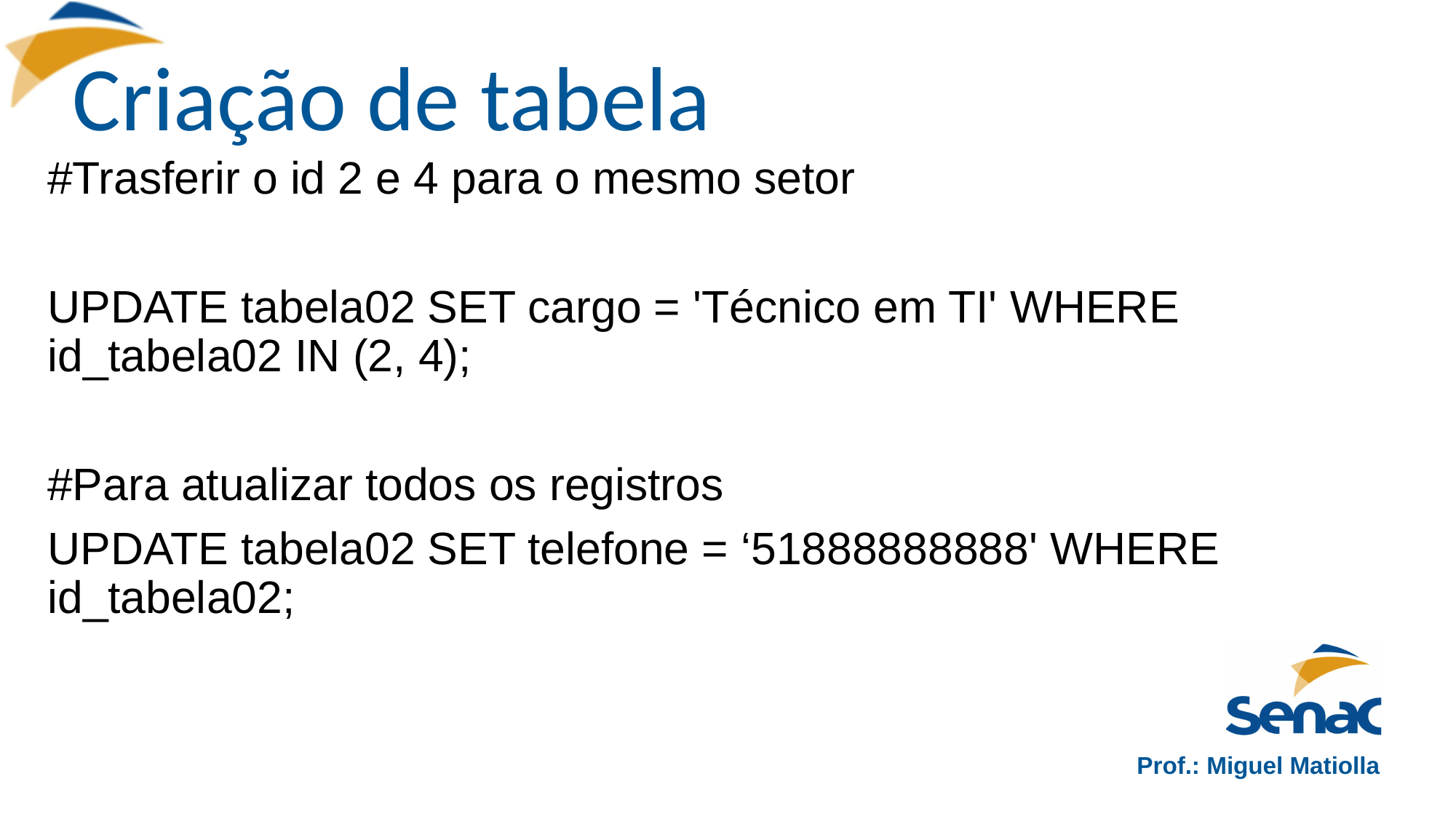

# Criação de tabela
#Trasferir o id 2 e 4 para o mesmo setor

UPDATE tabela02 SET cargo = 'Técnico em TI' WHERE id_tabela02 IN (2, 4);

#Para atualizar todos os registros
UPDATE tabela02 SET telefone = ‘51888888888' WHERE id_tabela02;